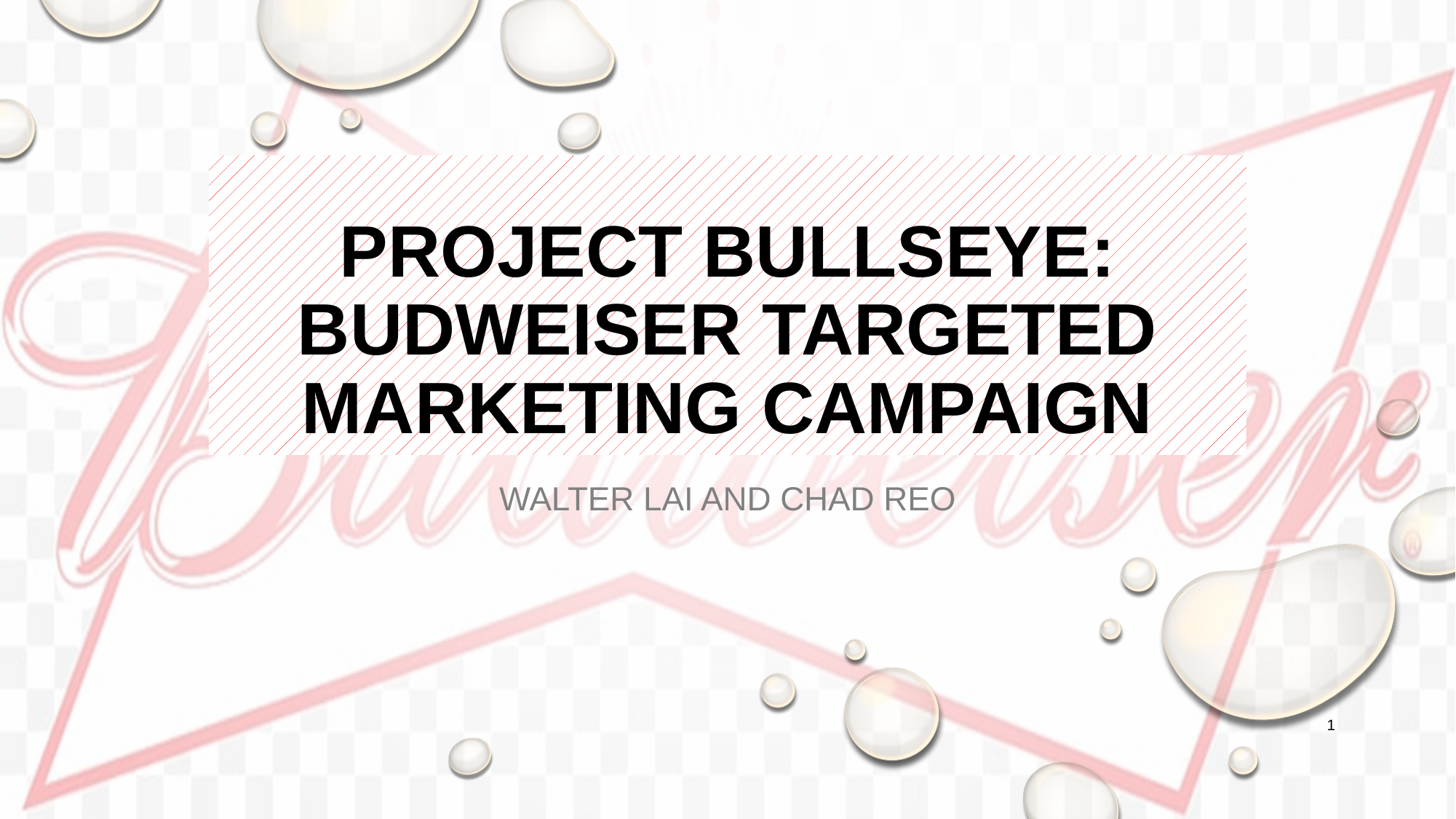

# Project Bullseye: Budweiser Targeted Marketing Campaign
Walter Lai and Chad Reo
1